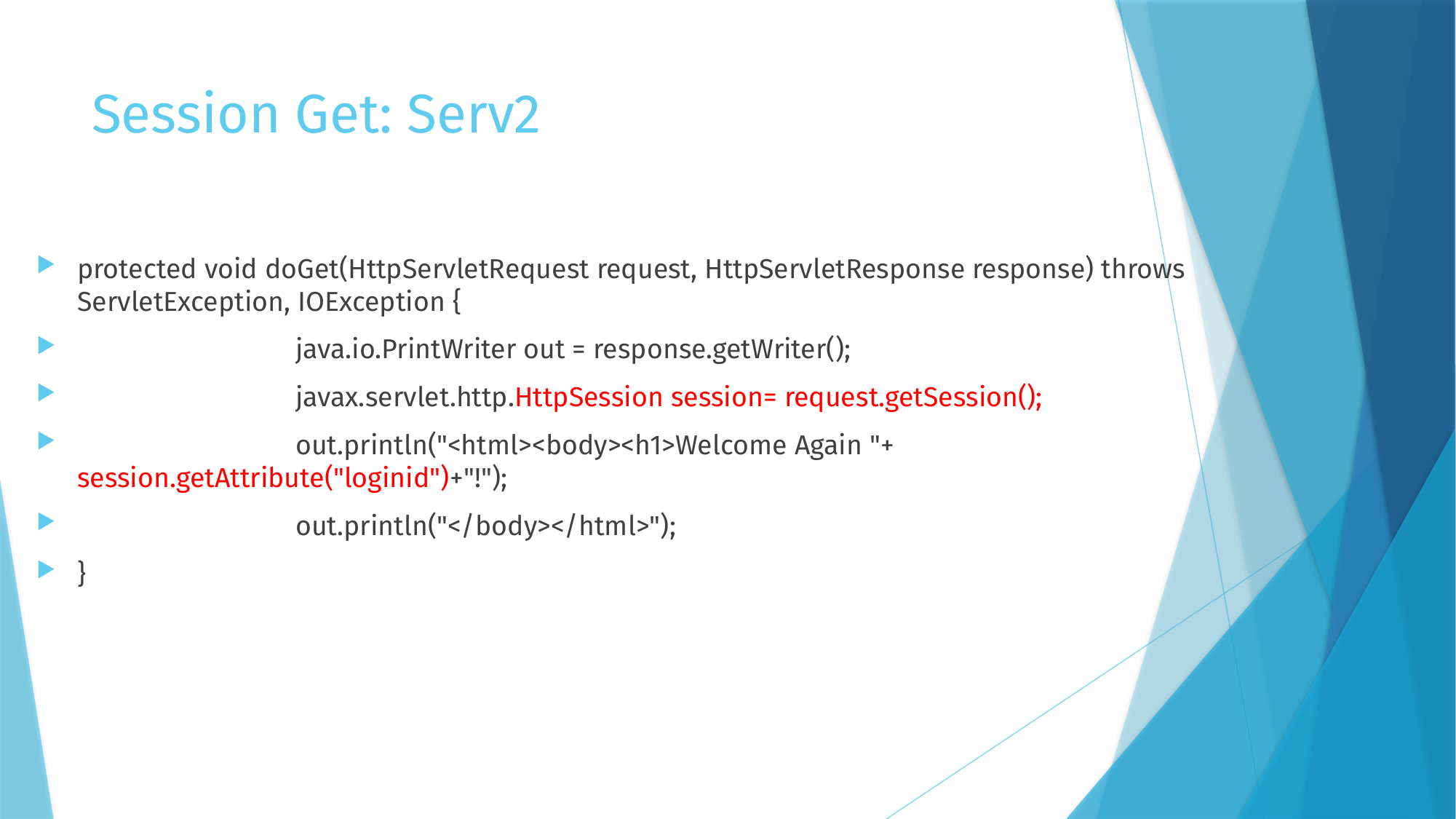

# Session Get: Serv2
protected void doGet(HttpServletRequest request, HttpServletResponse response) throws ServletException, IOException {
		java.io.PrintWriter out = response.getWriter();
		javax.servlet.http.HttpSession session= request.getSession();
		out.println("<html><body><h1>Welcome Again "+ session.getAttribute("loginid")+"!");
		out.println("</body></html>");
}